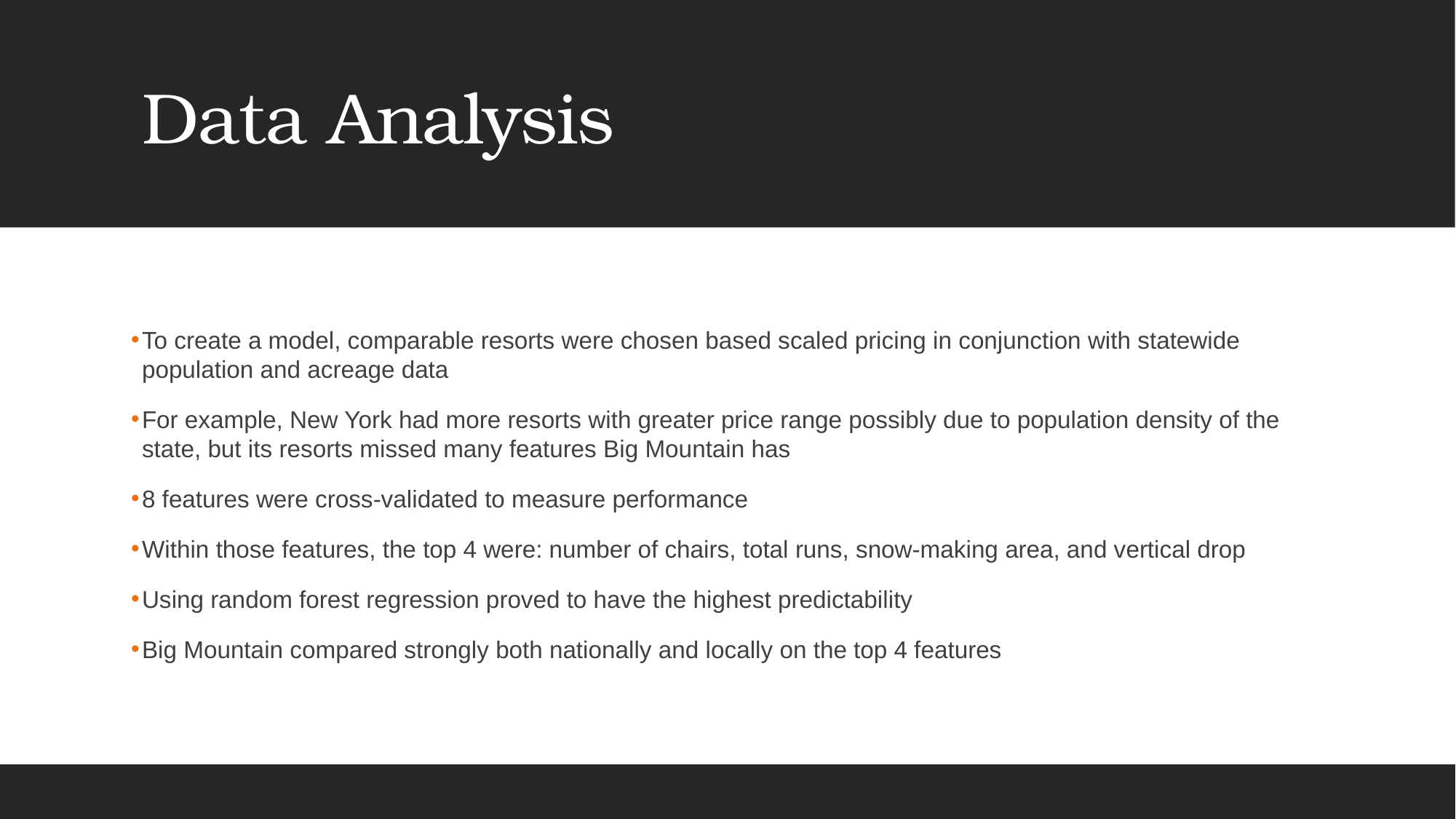

# Data Analysis
To create a model, comparable resorts were chosen based scaled pricing in conjunction with statewide population and acreage data
For example, New York had more resorts with greater price range possibly due to population density of the state, but its resorts missed many features Big Mountain has
8 features were cross-validated to measure performance
Within those features, the top 4 were: number of chairs, total runs, snow-making area, and vertical drop
Using random forest regression proved to have the highest predictability
Big Mountain compared strongly both nationally and locally on the top 4 features